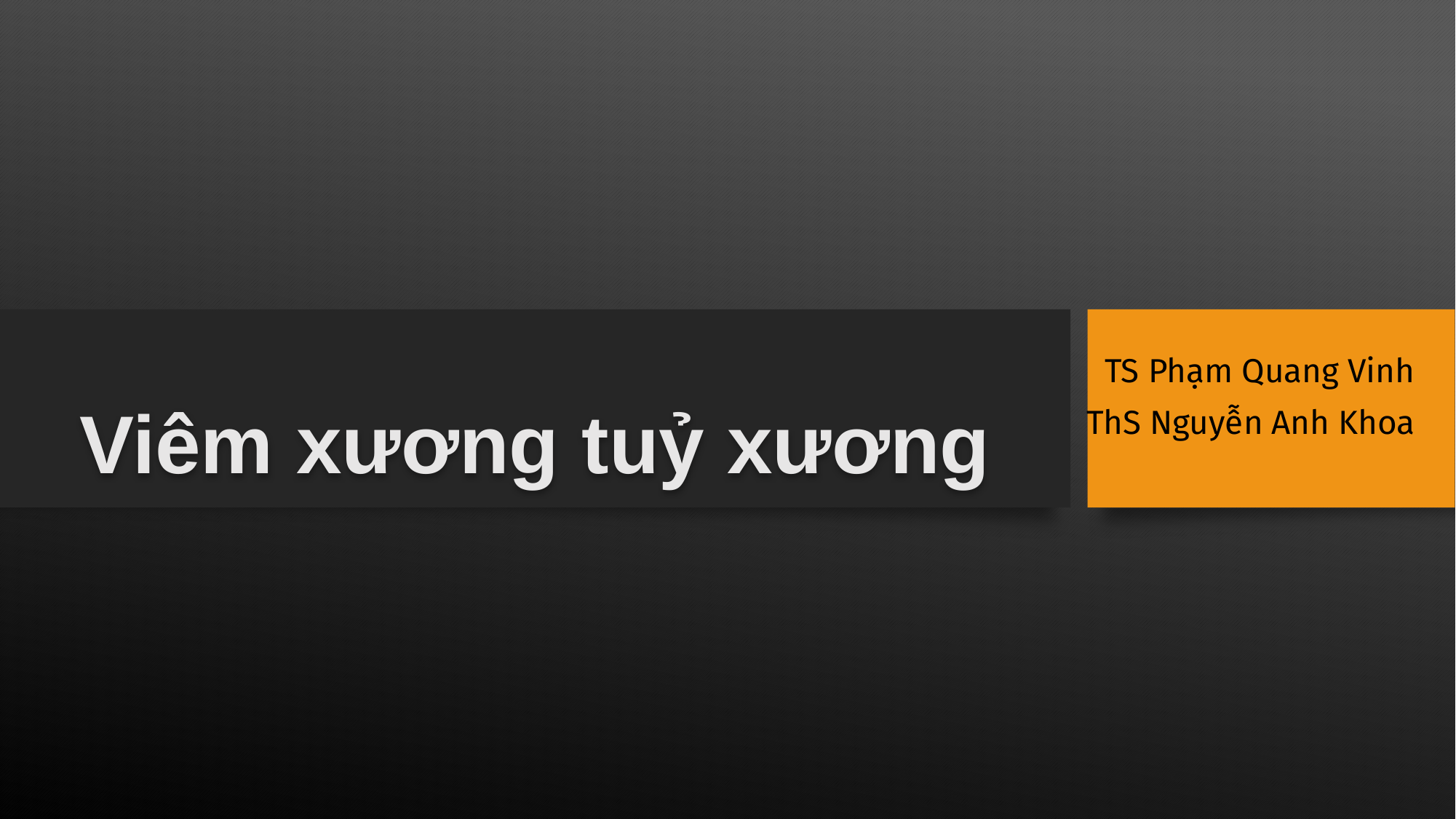

# Viêm xương tuỷ xương

TS Phạm Quang Vinh
ThS Nguyễn Anh Khoa